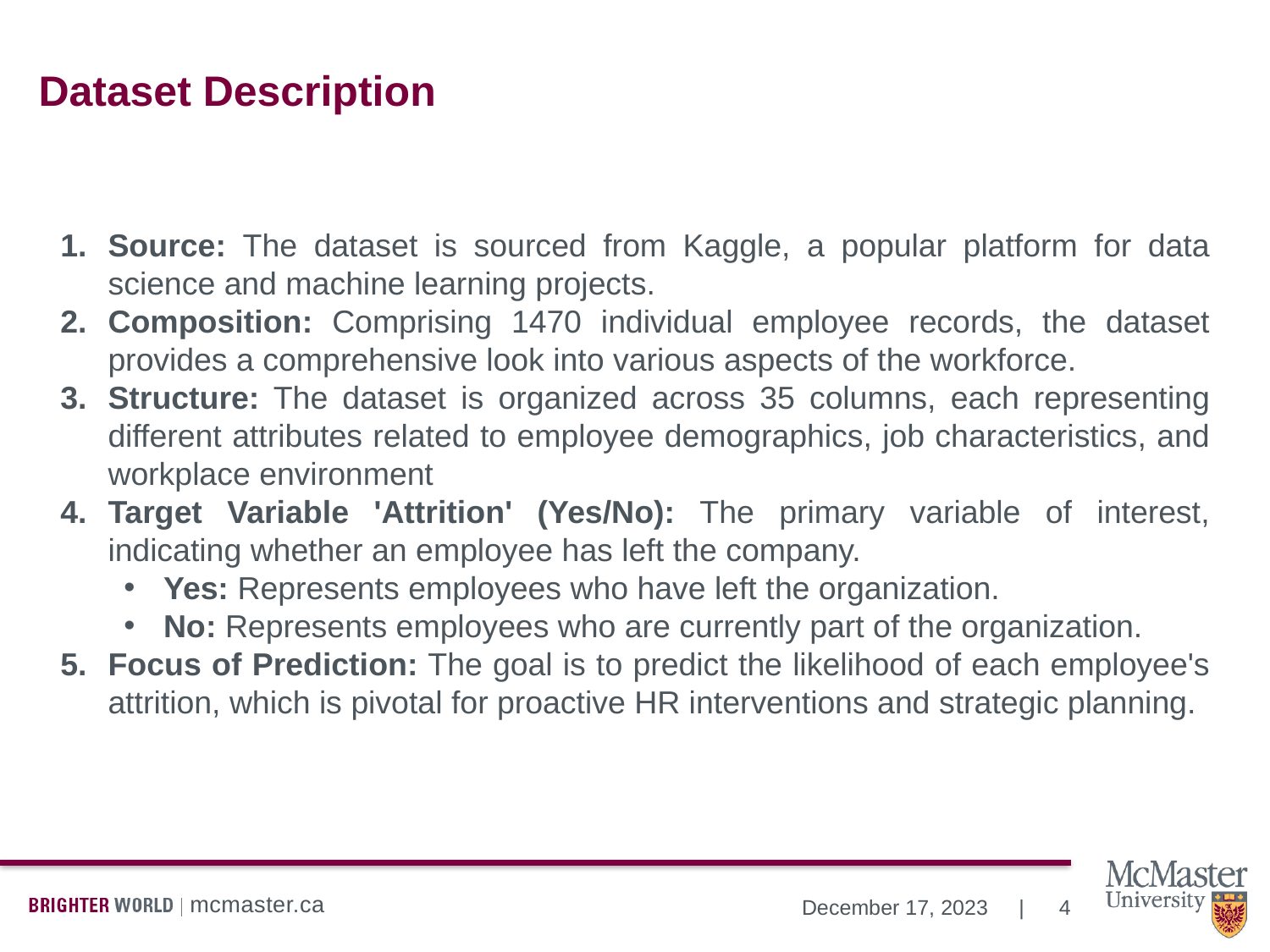

# Dataset Description

Source: The dataset is sourced from Kaggle, a popular platform for data science and machine learning projects.
Composition: Comprising 1470 individual employee records, the dataset provides a comprehensive look into various aspects of the workforce.
Structure: The dataset is organized across 35 columns, each representing different attributes related to employee demographics, job characteristics, and workplace environment
Target Variable 'Attrition' (Yes/No): The primary variable of interest, indicating whether an employee has left the company.
Yes: Represents employees who have left the organization.
No: Represents employees who are currently part of the organization.
Focus of Prediction: The goal is to predict the likelihood of each employee's attrition, which is pivotal for proactive HR interventions and strategic planning.
4
December 17, 2023